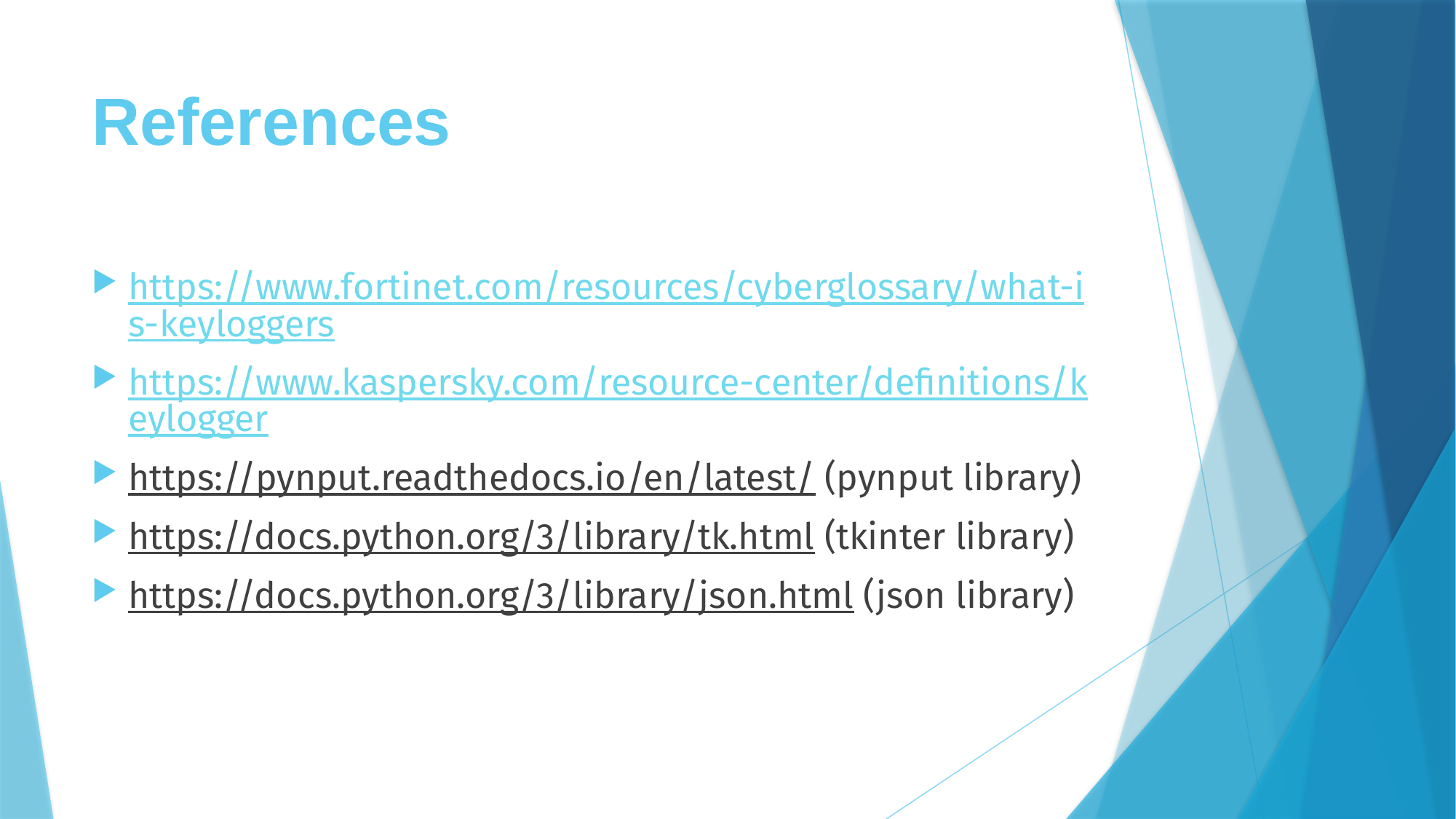

# References
https://www.fortinet.com/resources/cyberglossary/what-is-keyloggers
https://www.kaspersky.com/resource-center/definitions/keylogger
https://pynput.readthedocs.io/en/latest/ (pynput library)
https://docs.python.org/3/library/tk.html (tkinter library)
https://docs.python.org/3/library/json.html (json library)